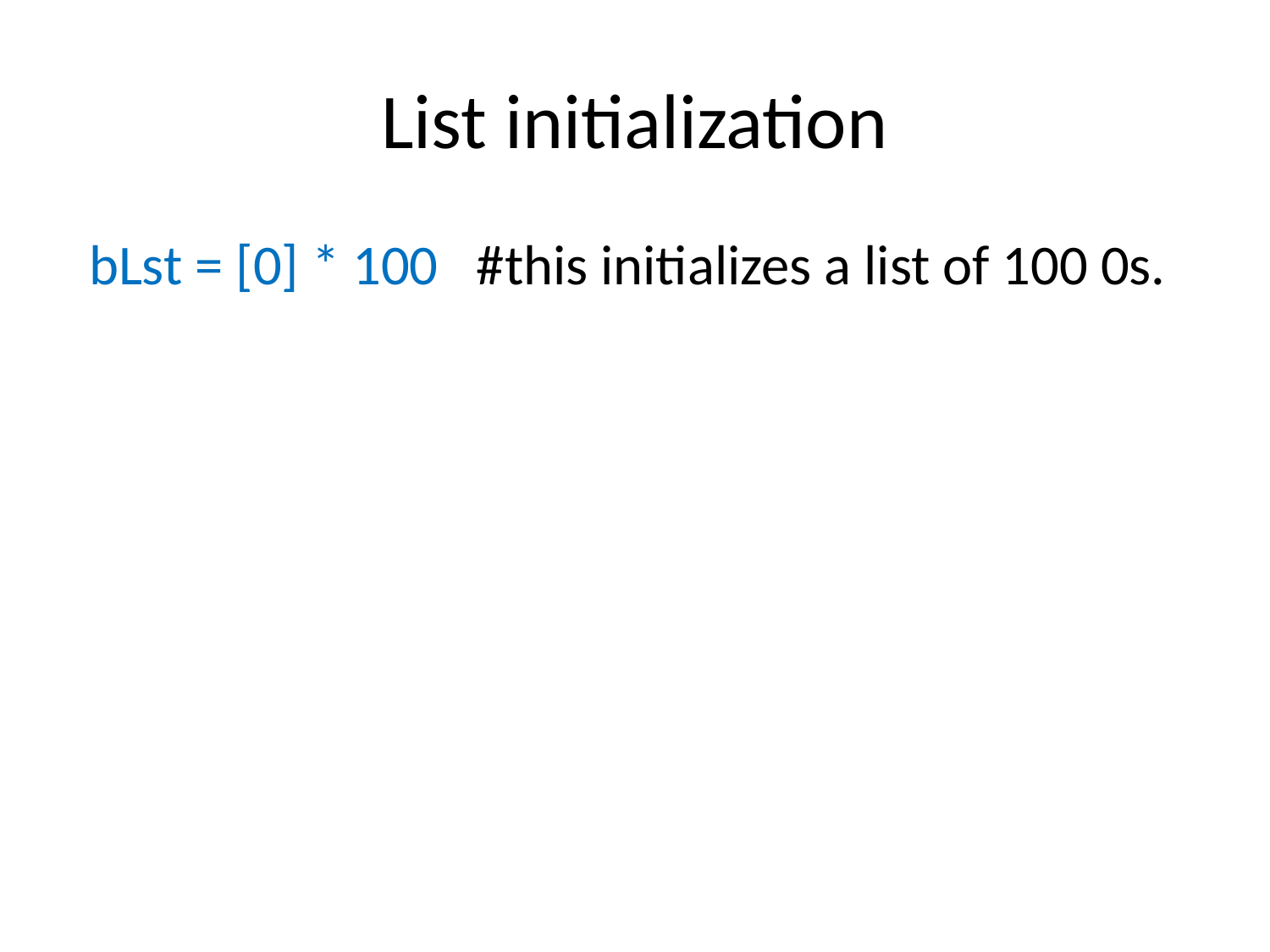

# List initialization
 bLst = [0] * 100   #this initializes a list of 100 0s.